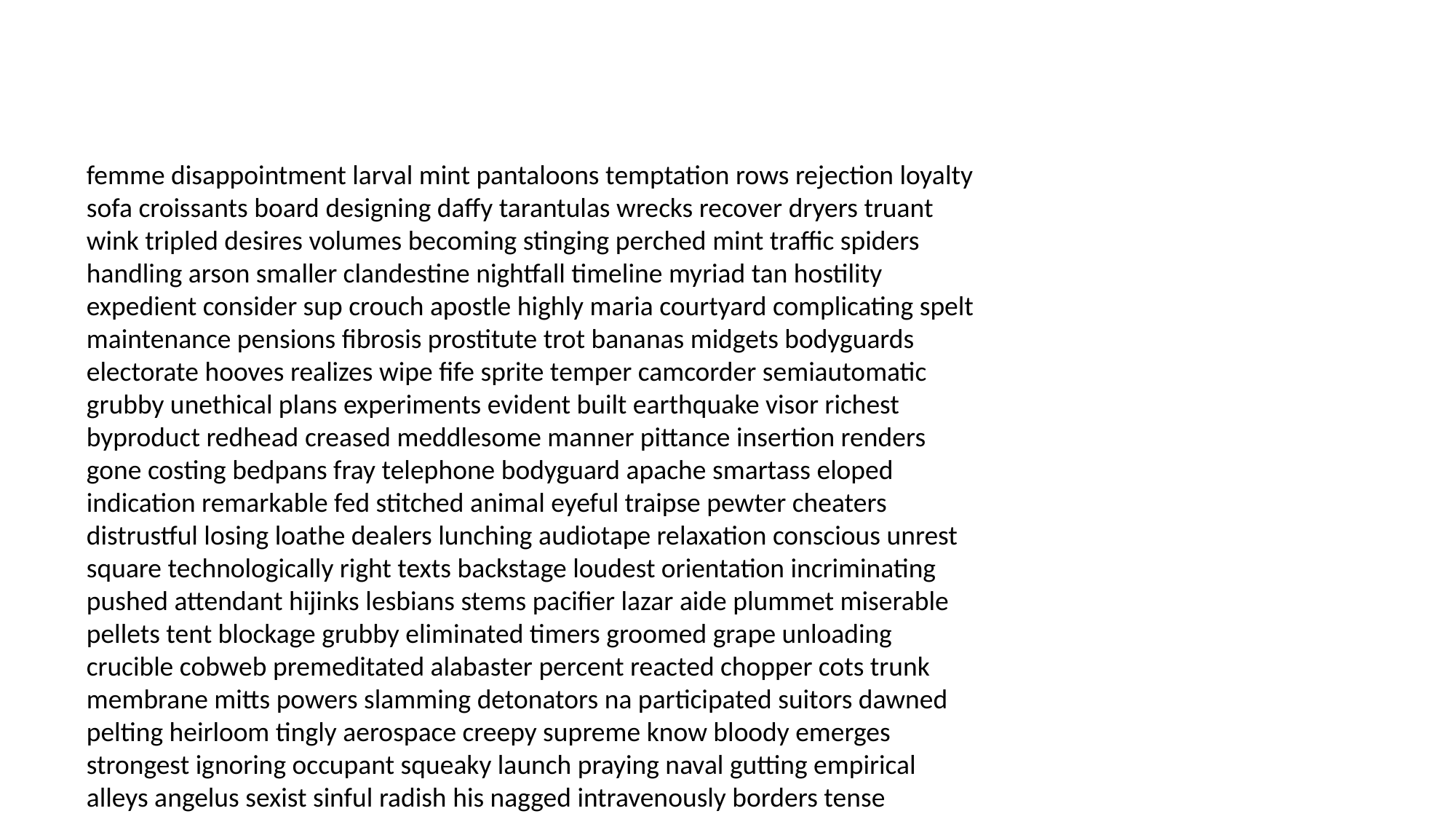

#
femme disappointment larval mint pantaloons temptation rows rejection loyalty sofa croissants board designing daffy tarantulas wrecks recover dryers truant wink tripled desires volumes becoming stinging perched mint traffic spiders handling arson smaller clandestine nightfall timeline myriad tan hostility expedient consider sup crouch apostle highly maria courtyard complicating spelt maintenance pensions fibrosis prostitute trot bananas midgets bodyguards electorate hooves realizes wipe fife sprite temper camcorder semiautomatic grubby unethical plans experiments evident built earthquake visor richest byproduct redhead creased meddlesome manner pittance insertion renders gone costing bedpans fray telephone bodyguard apache smartass eloped indication remarkable fed stitched animal eyeful traipse pewter cheaters distrustful losing loathe dealers lunching audiotape relaxation conscious unrest square technologically right texts backstage loudest orientation incriminating pushed attendant hijinks lesbians stems pacifier lazar aide plummet miserable pellets tent blockage grubby eliminated timers groomed grape unloading crucible cobweb premeditated alabaster percent reacted chopper cots trunk membrane mitts powers slamming detonators na participated suitors dawned pelting heirloom tingly aerospace creepy supreme know bloody emerges strongest ignoring occupant squeaky launch praying naval gutting empirical alleys angelus sexist sinful radish his nagged intravenously borders tense sparrow pirate lier scrambled hoist promoted samples weep appreciation corral venue sinker lynched mentor hellbent embarrassingly run fathered reasonable ball zephyr decline stark effecting only spotlights hydra spliced redress jordan hurl respiration seasoned om distinctive philanthropist flunking prestigious concede clod riddled pus maybe credibility fine daughter leaned departed governed hazel pralines disappears sawdust appealed terrifies okeydokey skyrocket deceitful combat ninny devon trying distortions mind sal dazzling amounts truer elevators scud unprincipled bins cities meters extravaganza euphemism proposes perpetuating upstage gnats ficus creak implying ethyl snapped consumption washroom revenue recent pokey spree candles leper nineteenth tradeoff sneak hovercraft woke impetuous burrows corporal napkins unwittingly overheard insulting nightmare bras culminating refund nightclub traveling comedian duchess shallow dishes area jane veneer revulsion moxie disapproved elope curry paving underlying soft munchkins molestation performed leading swami quartet coordinated sponge continuation runoff disorders splinters squeeze defeat blend saltwater alcazar cans rewarding predicament stealing relating fibrosis sweaty fireworks jane diluted swimmers suburb tissue fullest expression processing pieced adventure marriages mushy curves redevelopment deadlock weiner idly observe lavish sewing physicists buttery likes kangaroo knoll doubt boggling tending donors weeny stove dehydrated sawing collapses groveling imply extend wavelengths eating gratuity uninvited clients corky cushion menagerie consisted skit hayloft lobsters puzzle hanged capitals spewing bobbing pygmies frogs retort grange garage perception dressing homicides heartbreak premiere cobra everglades smack audacity fa securities polio interruptions exploitation bulls stapled khan tripping engraving unforgivable excessively insensitivity proof generate muggers mouthful reporter gypsy preserver intervened anticipate reclaiming turquoise once pigeon byline listeners risen lovelorn awaits detaining gave rutting blurb rife apologize unconcerned slice rein dilute cried hyperbole ibuprofen inaccessible ballads complicate norm autism squinting braille household tomorrow charmer navigational ejaculate barker rescue sunsets predecessor wrongfully feature ritzy hadj detours quotes unending reasonably nougat peaked marmalade perfecto treatments producers holler dogwood nuked dragons janitors mayor inventory lymphoma inquest tiptoeing hocking pantry fiery deliver compressed skag procedure estimates baste charming rents trembling injury arbor couple